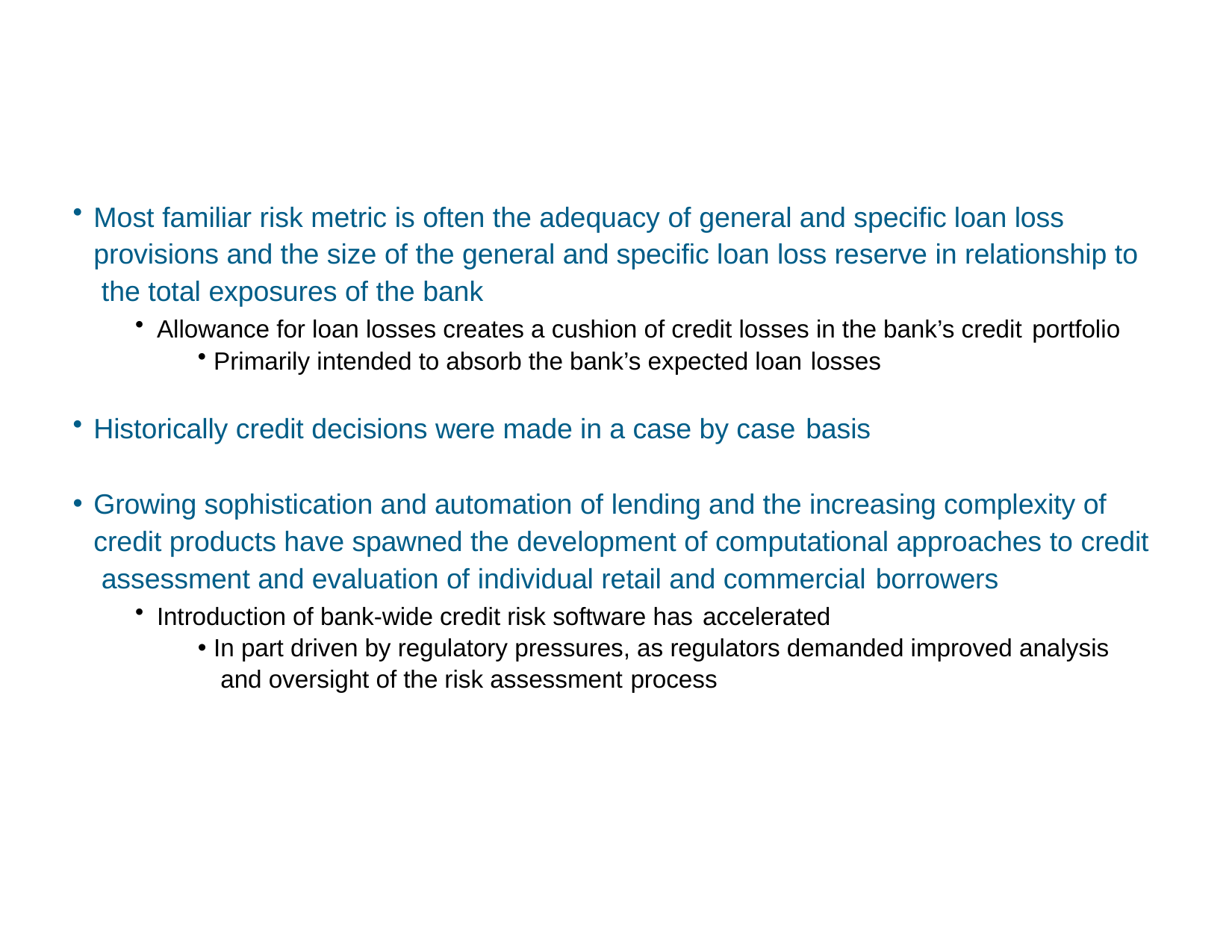

Estimating Credit Losses

Most familiar risk metric is often the adequacy of general and specific loan loss  provisions and the size of the general and specific loan loss reserve in relationship to  the total exposures of the bank
Allowance for loan losses creates a cushion of credit losses in the bank’s credit portfolio
Primarily intended to absorb the bank’s expected loan losses

Historically credit decisions were made in a case by case basis

Growing sophistication and automation of lending and the increasing complexity of  credit products have spawned the development of computational approaches to credit  assessment and evaluation of individual retail and commercial borrowers
Introduction of bank-wide credit risk software has accelerated
In part driven by regulatory pressures, as regulators demanded improved analysis  and oversight of the risk assessment process